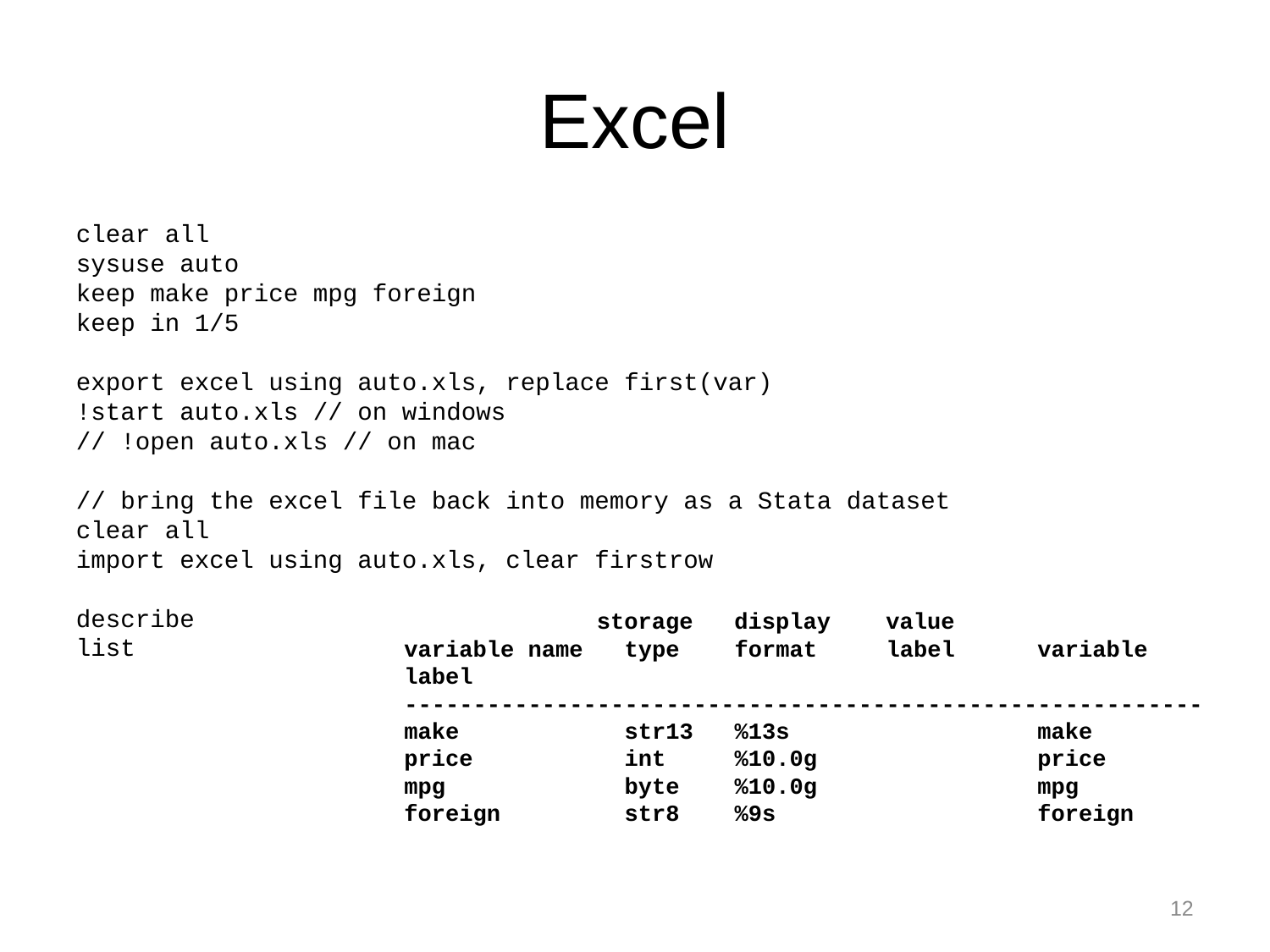

# Excel
clear all
sysuse auto
keep make price mpg foreign
keep in 1/5

export excel using auto.xls, replace first(var)
!start auto.xls // on windows
// !open auto.xls // on mac

// bring the excel file back into memory as a Stata dataset
clear all
import excel using auto.xls, clear firstrow

describe
list

              storage   display    value
variable name   type    format     label      variable label
----------------------------------------------------------
make            str13   %13s                  make
price           int     %10.0g                price
mpg             byte    %10.0g                mpg
foreign         str8    %9s                   foreign
12